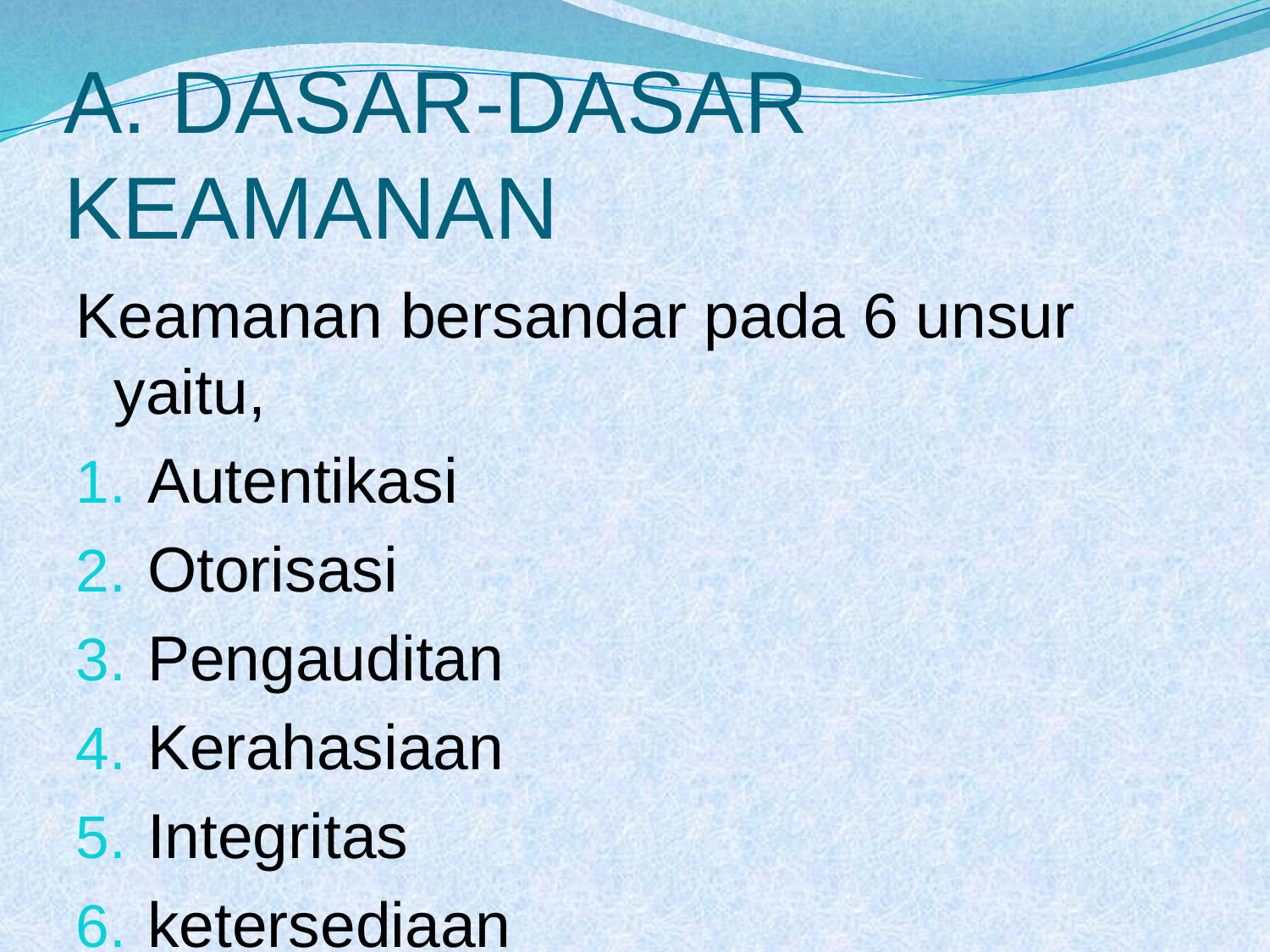

# A. DASAR-DASAR KEAMANAN
Keamanan bersandar pada 6 unsur yaitu,
Autentikasi
Otorisasi
Pengauditan
Kerahasiaan
Integritas
ketersediaan